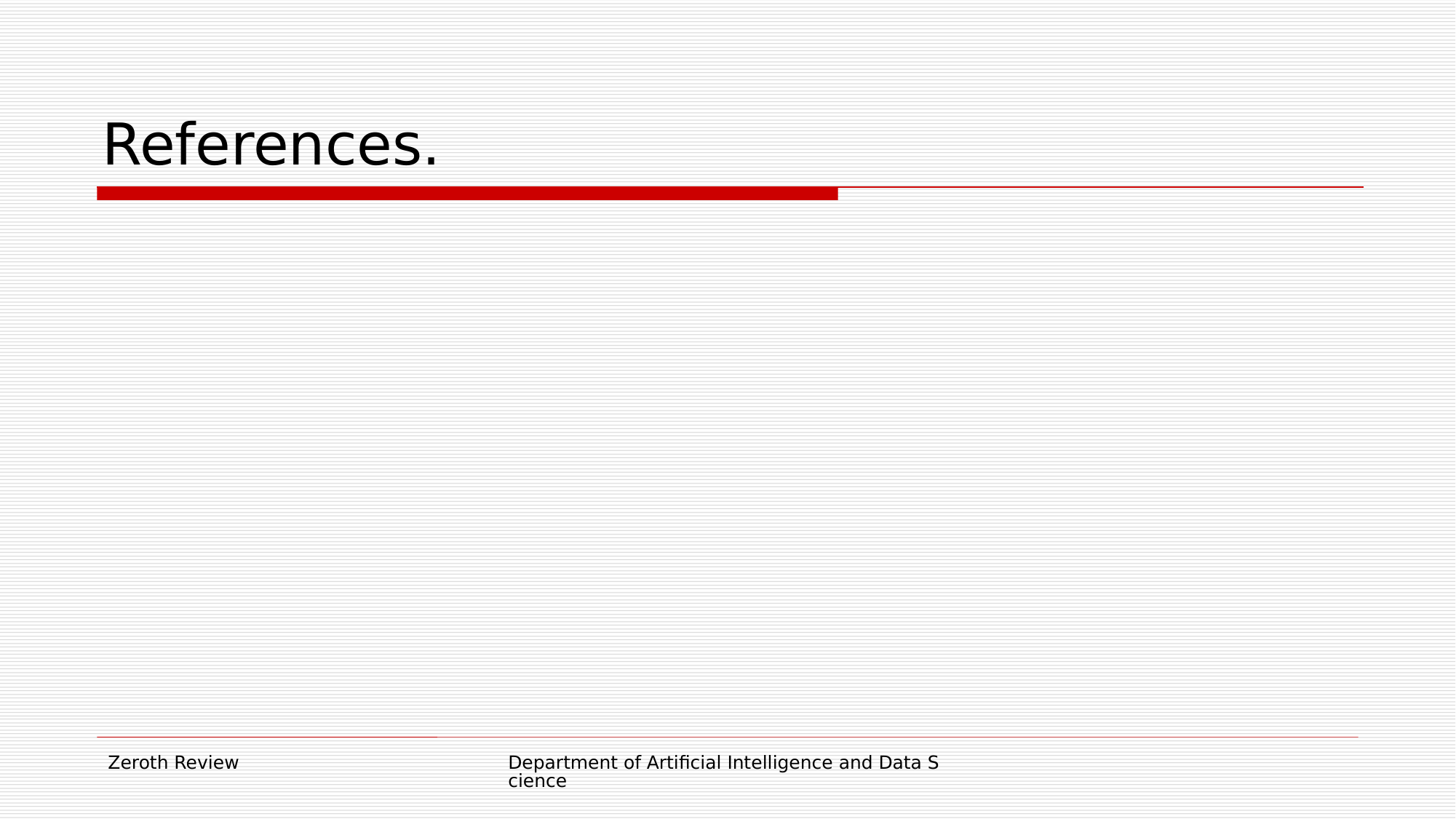

# References.

Zeroth Review
Department of Artificial Intelligence and Data Science
12